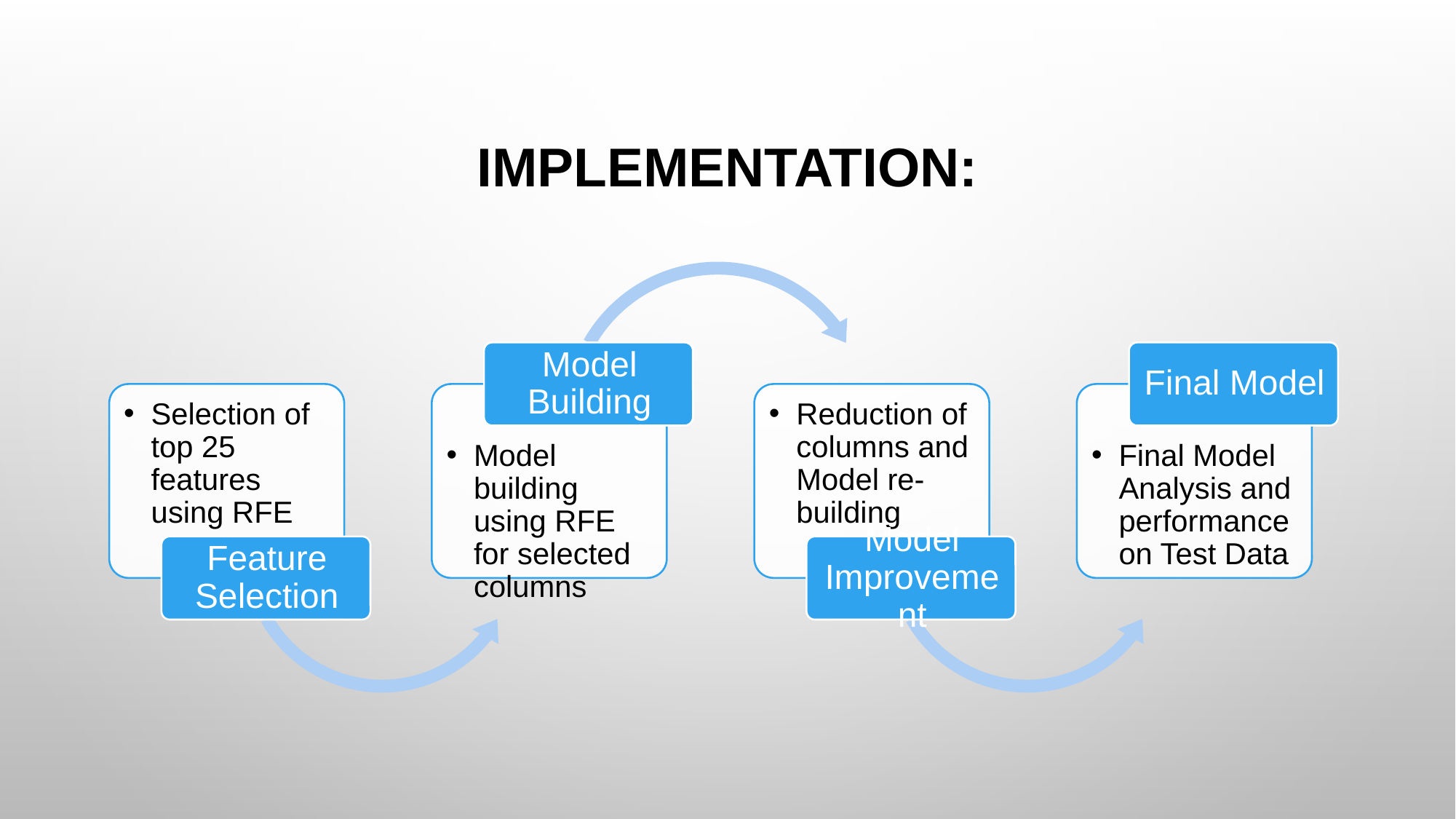

# Implementation:
Selection of top 25 features using RFE
Feature Selection
Model building using RFE for selected columns
Model Building
Reduction of columns and Model re-building
Model Improvement
Final Model Analysis and performance on Test Data
Final Model